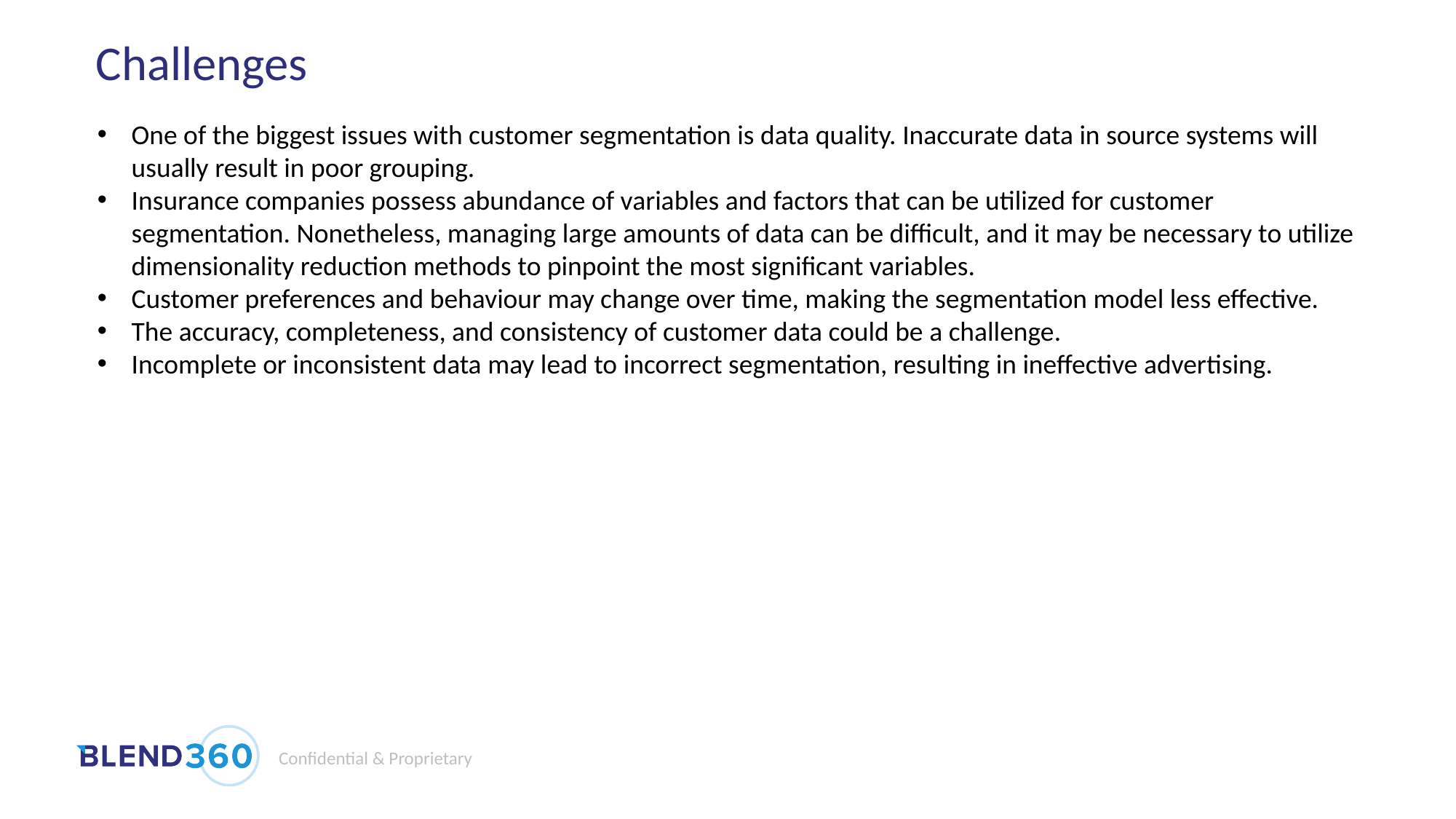

# Challenges
One of the biggest issues with customer segmentation is data quality. Inaccurate data in source systems will usually result in poor grouping.
Insurance companies possess abundance of variables and factors that can be utilized for customer segmentation. Nonetheless, managing large amounts of data can be difficult, and it may be necessary to utilize dimensionality reduction methods to pinpoint the most significant variables.
Customer preferences and behaviour may change over time, making the segmentation model less effective.
The accuracy, completeness, and consistency of customer data could be a challenge.
Incomplete or inconsistent data may lead to incorrect segmentation, resulting in ineffective advertising.